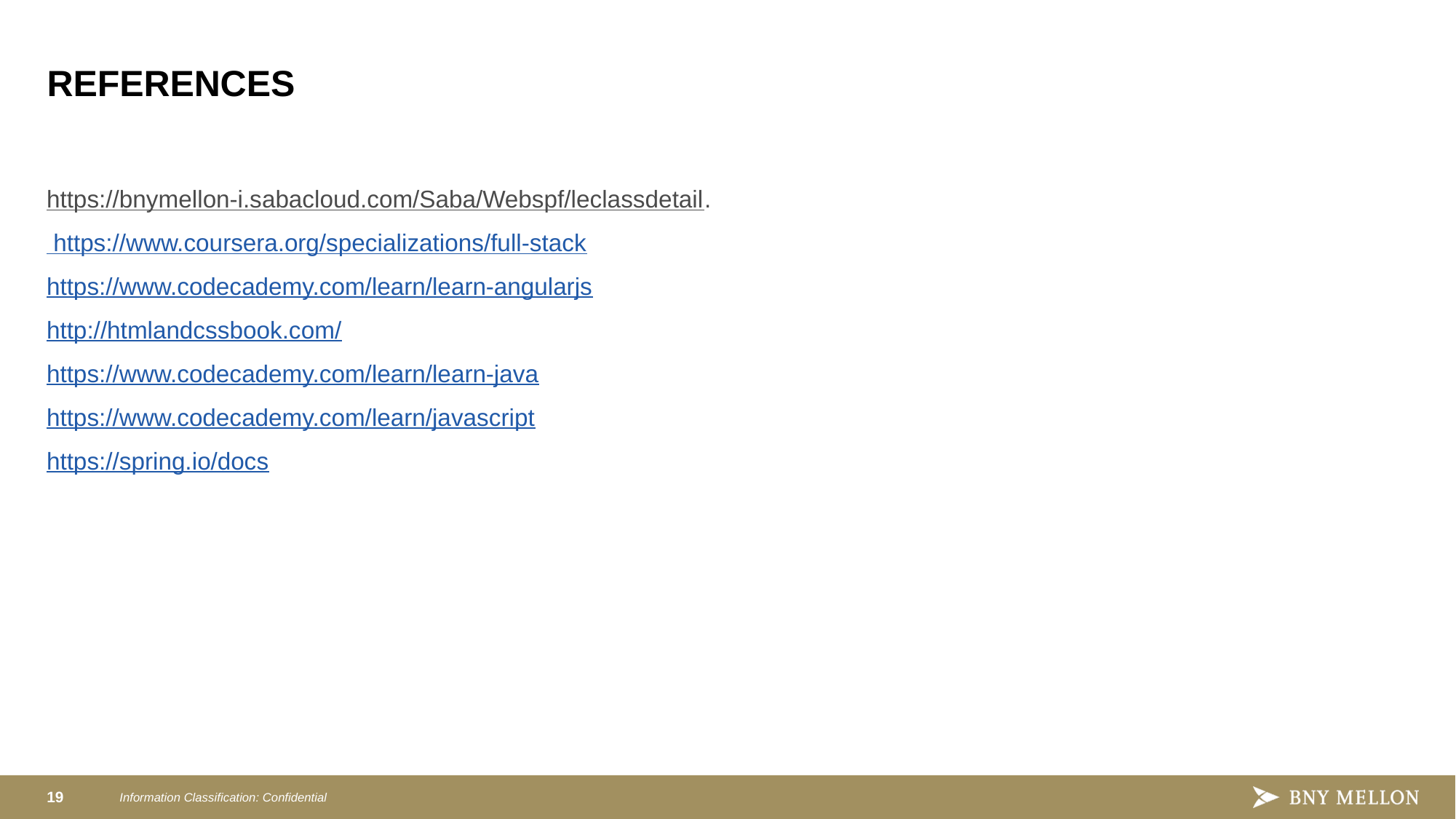

# REFERENCES
https://bnymellon-i.sabacloud.com/Saba/Webspf/leclassdetail.
 https://www.coursera.org/specializations/full-stack
https://www.codecademy.com/learn/learn-angularjs
http://htmlandcssbook.com/
https://www.codecademy.com/learn/learn-java
https://www.codecademy.com/learn/javascript
https://spring.io/docs